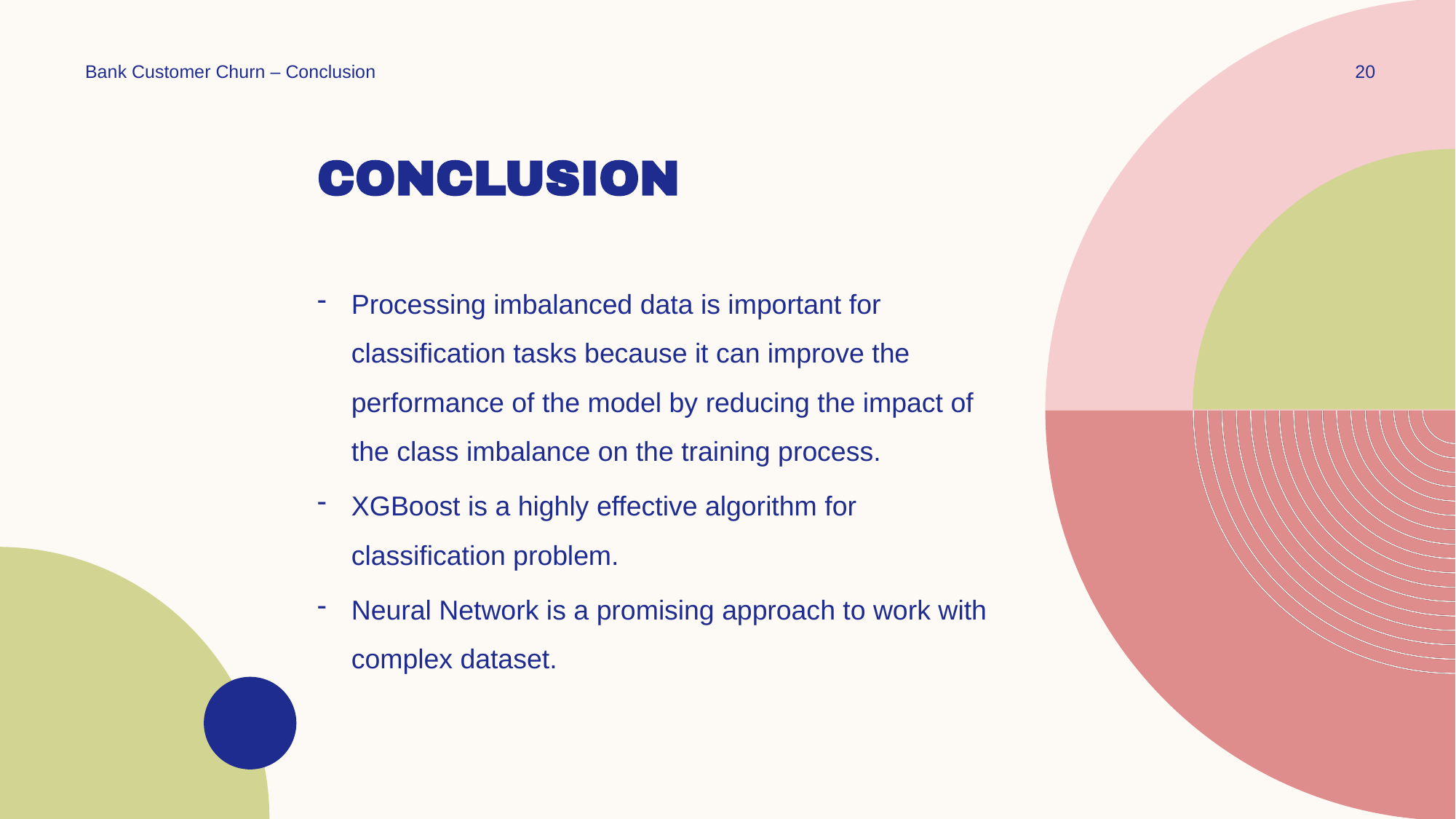

Bank Customer Churn – Conclusion
20
# conclusion
Processing imbalanced data is important for classification tasks because it can improve the performance of the model by reducing the impact of the class imbalance on the training process.
XGBoost is a highly effective algorithm for classification problem.
Neural Network is a promising approach to work with complex dataset.